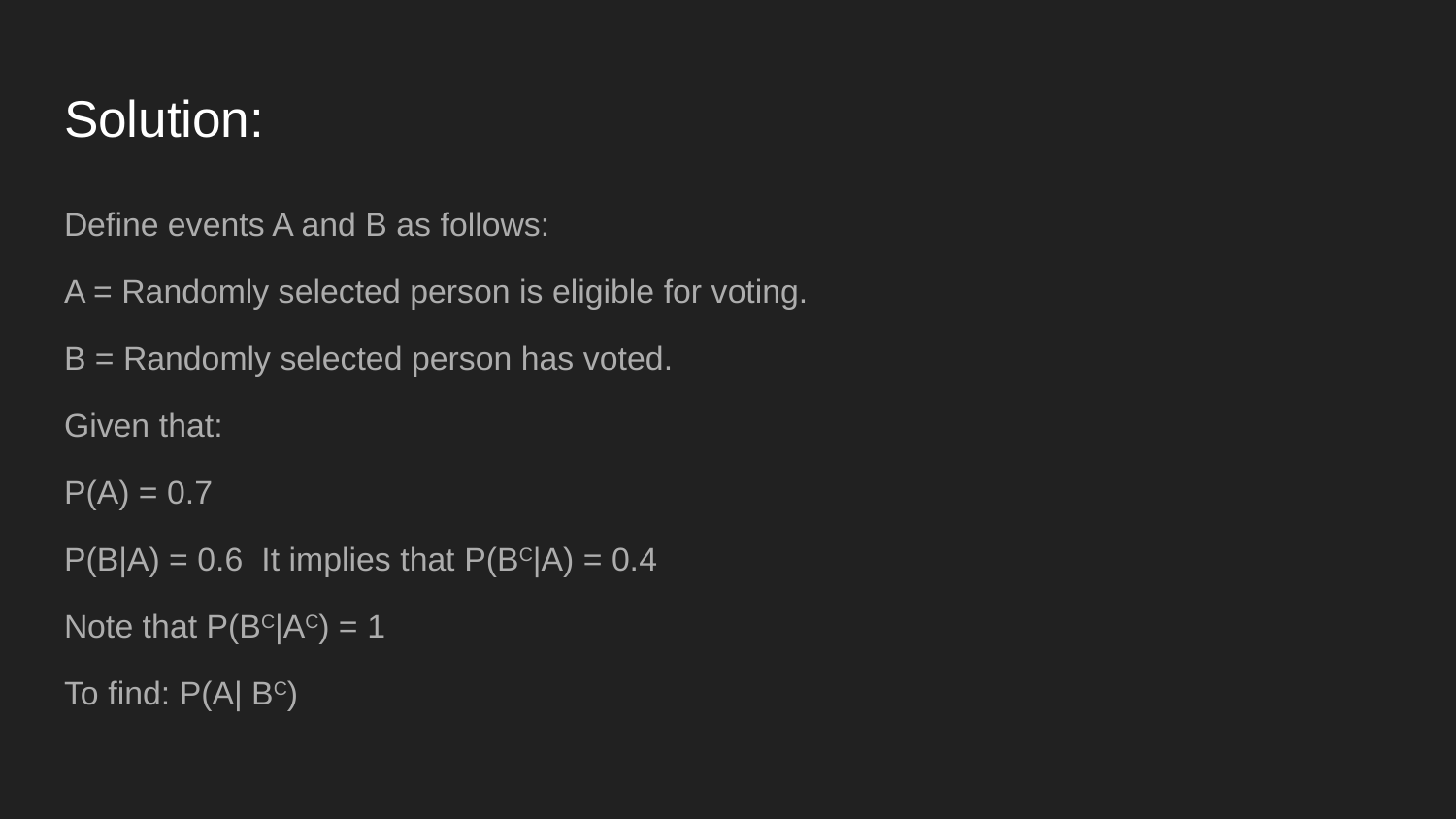

# Solution:
Define events A and B as follows:
A = Randomly selected person is eligible for voting.
B = Randomly selected person has voted.
Given that:
P(A) = 0.7
P(B|A) = 0.6  It implies that P(BC|A) = 0.4
Note that P(BC|AC) = 1
To find: P(A| BC)